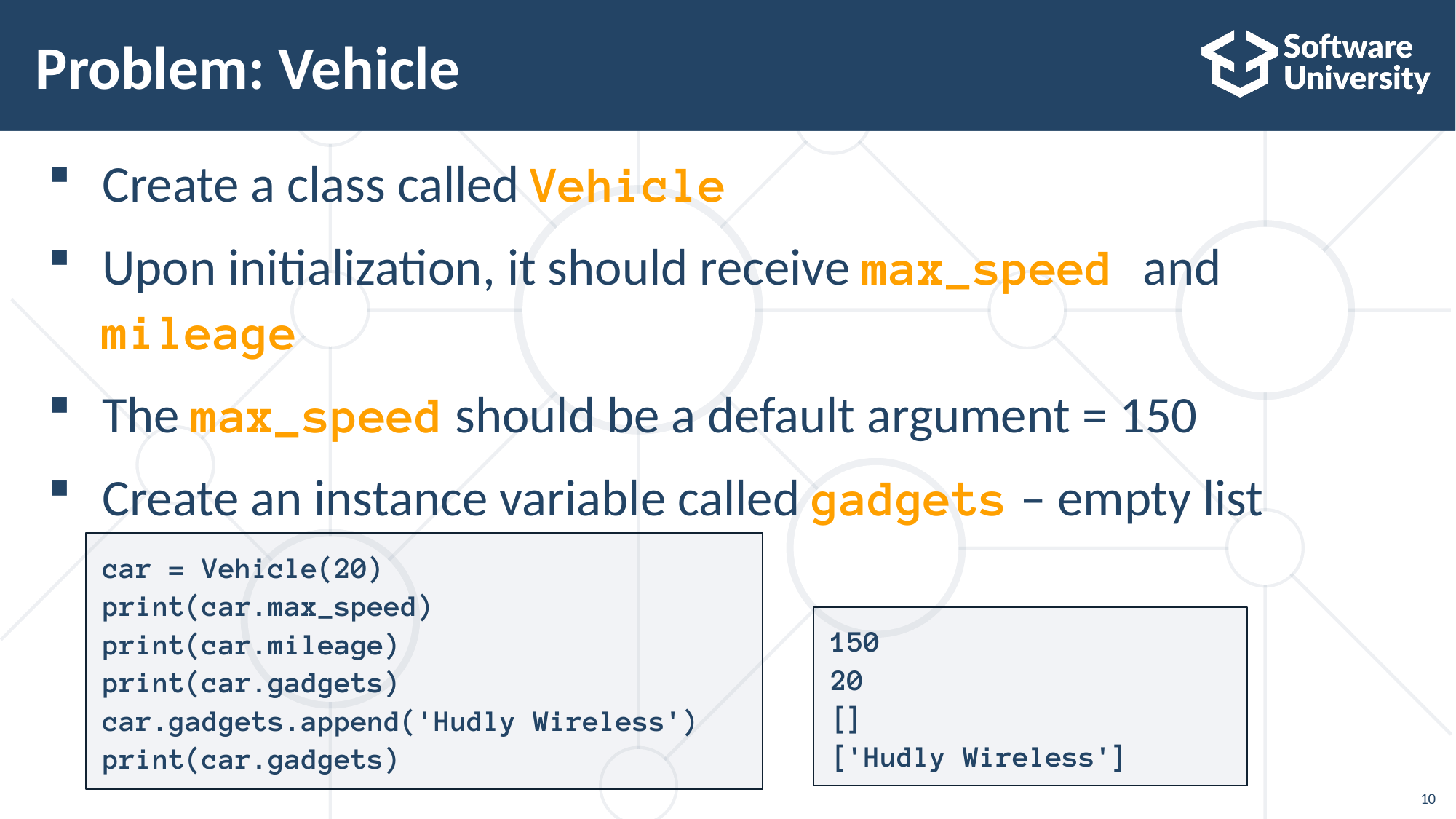

# Problem: Vehicle
Create a class called Vehicle
Upon initialization, it should receive max_speed and mileage
The max_speed should be a default argument = 150
Create an instance variable called gadgets – empty list
car = Vehicle(20)
print(car.max_speed)
print(car.mileage)
print(car.gadgets)
car.gadgets.append('Hudly Wireless')
print(car.gadgets)
150
20
[]
['Hudly Wireless']
10